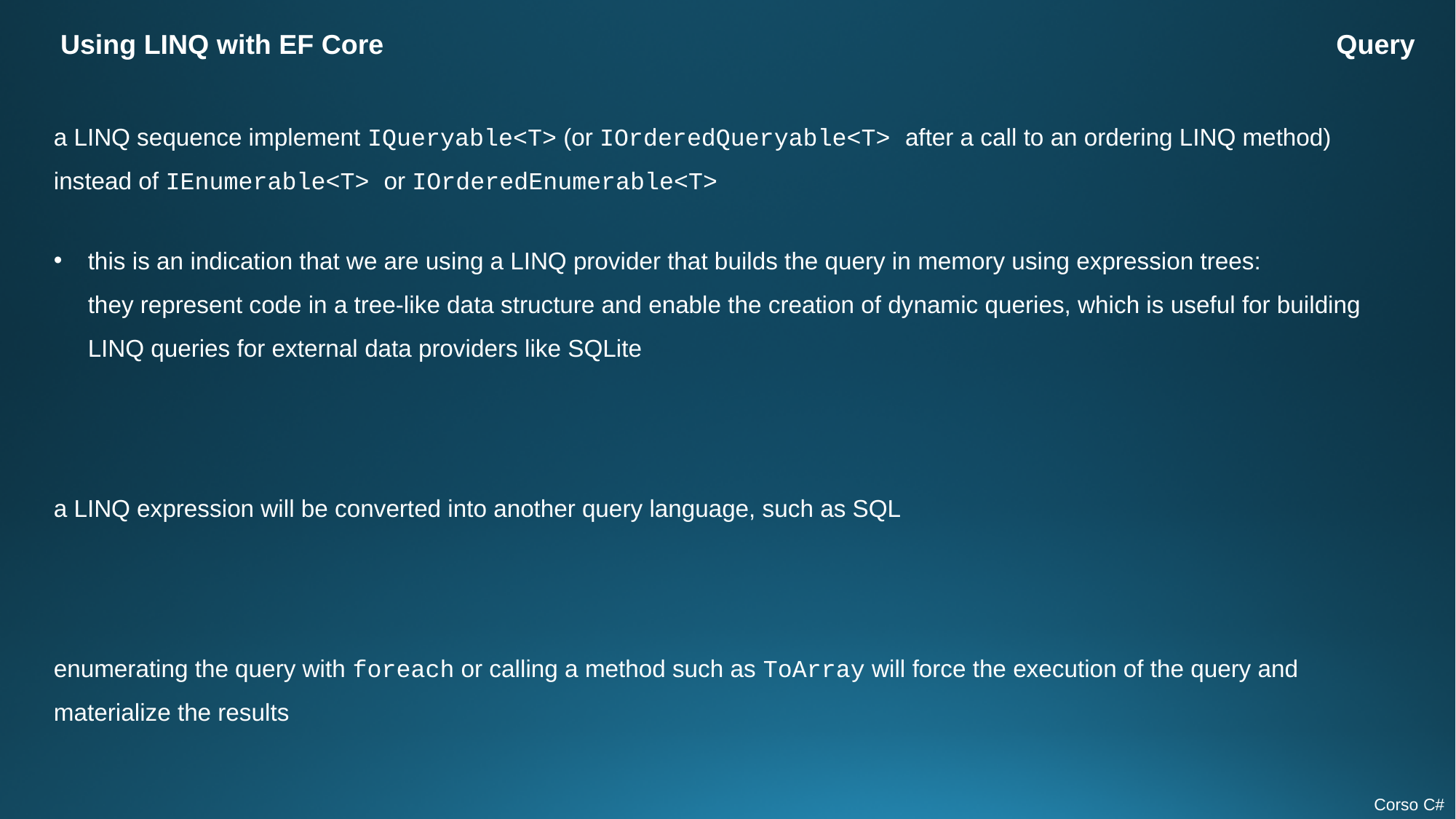

Using LINQ with EF Core
Query
a LINQ sequence implement IQueryable<T> (or IOrderedQueryable<T> after a call to an ordering LINQ method) instead of IEnumerable<T> or IOrderedEnumerable<T>
this is an indication that we are using a LINQ provider that builds the query in memory using expression trees:
they represent code in a tree-like data structure and enable the creation of dynamic queries, which is useful for building LINQ queries for external data providers like SQLite

a LINQ expression will be converted into another query language, such as SQL

enumerating the query with foreach or calling a method such as ToArray will force the execution of the query and materialize the results
Corso C#